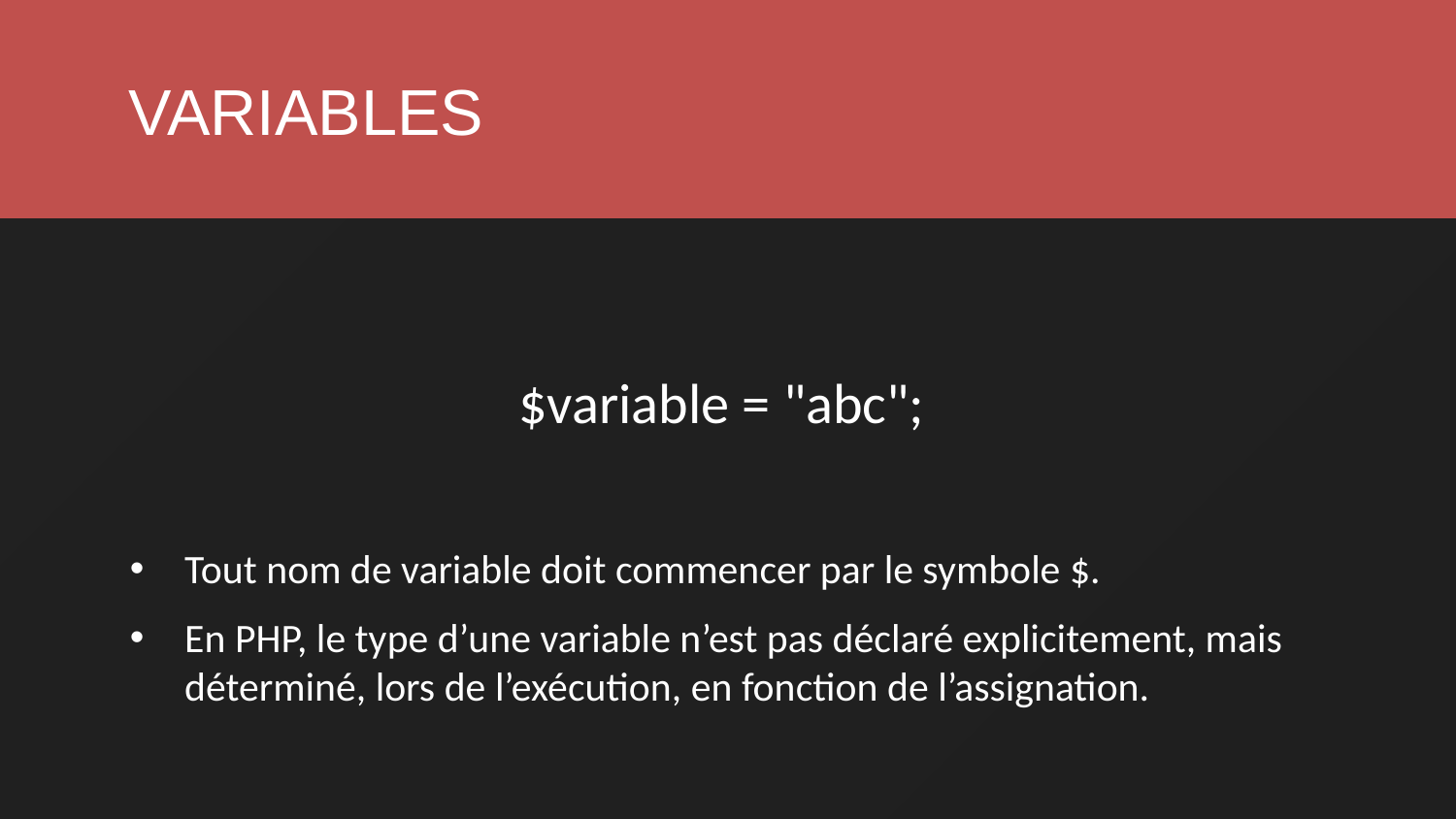

VARIABLES

$variable = "abc";

Tout nom de variable doit commencer par le symbole $.
En PHP, le type d’une variable n’est pas déclaré explicitement, mais déterminé, lors de l’exécution, en fonction de l’assignation.